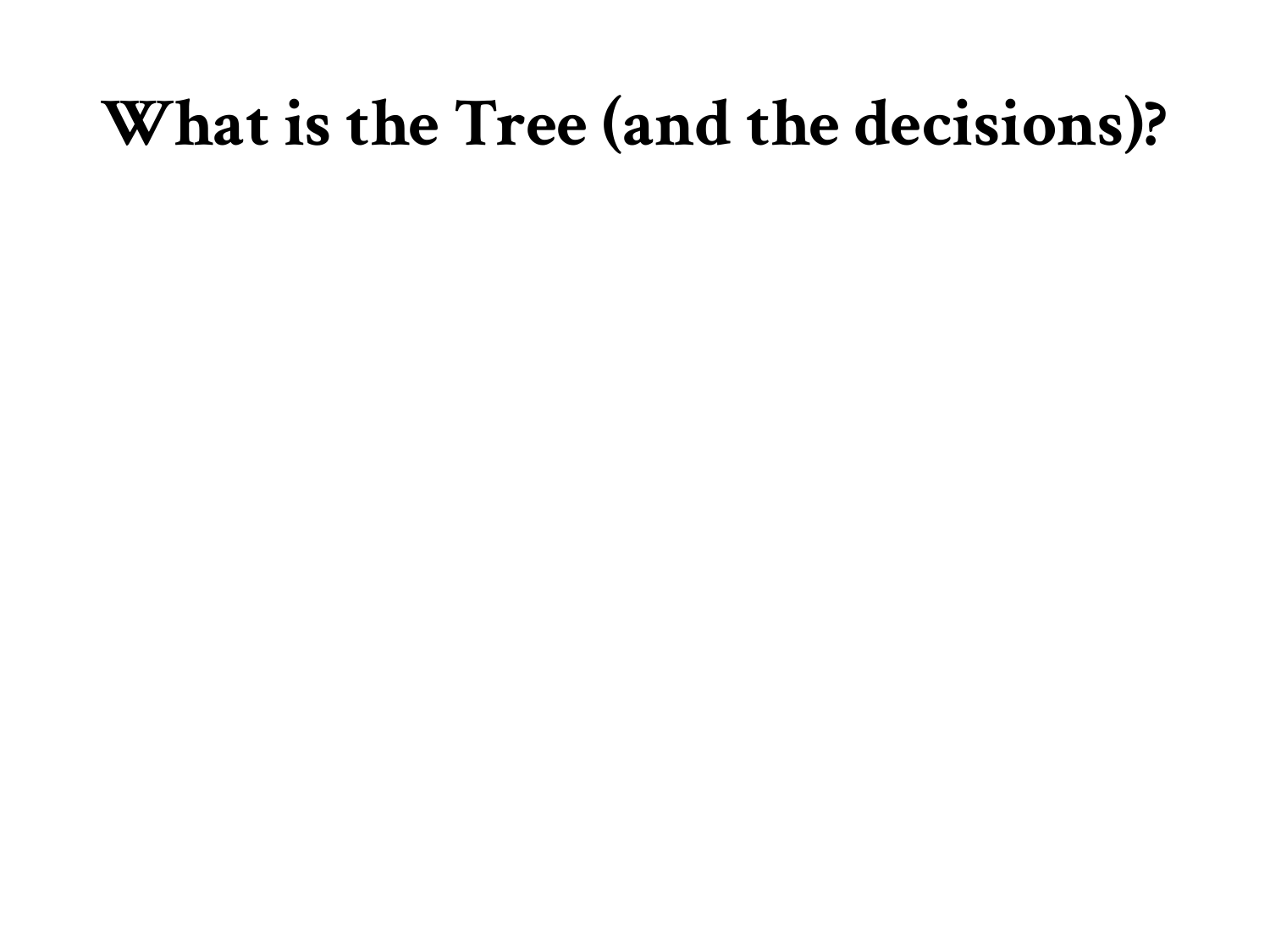

# What is the Tree (and the decisions)?